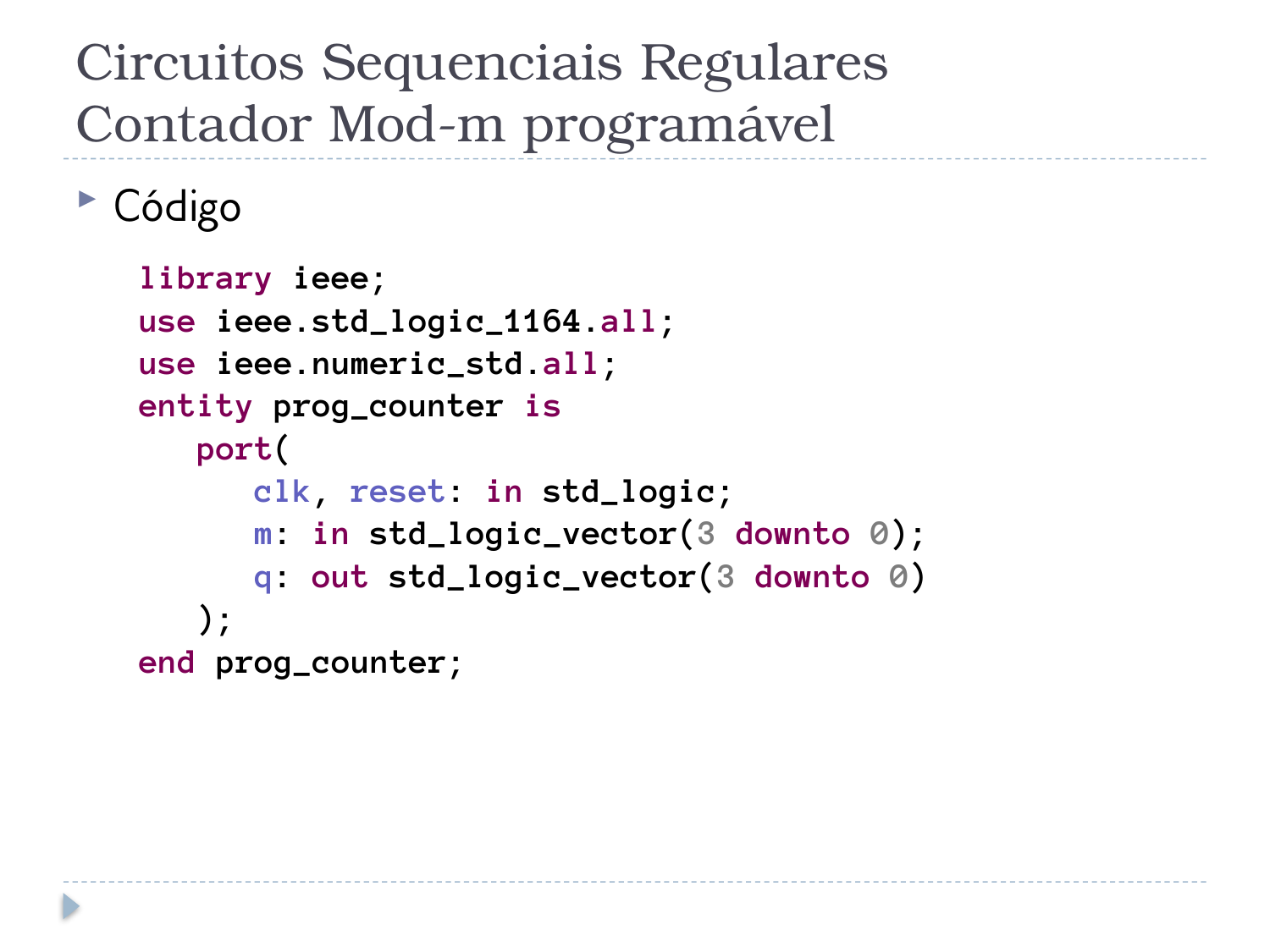

# Circuitos Sequenciais Regulares Contador Mod-m programável
Código
library ieee;
use ieee.std_logic_1164.all;
use ieee.numeric_std.all;
entity prog_counter is
   port(
      clk, reset: in std_logic;
      m: in std_logic_vector(3 downto 0);
      q: out std_logic_vector(3 downto 0)
   );
end prog_counter;